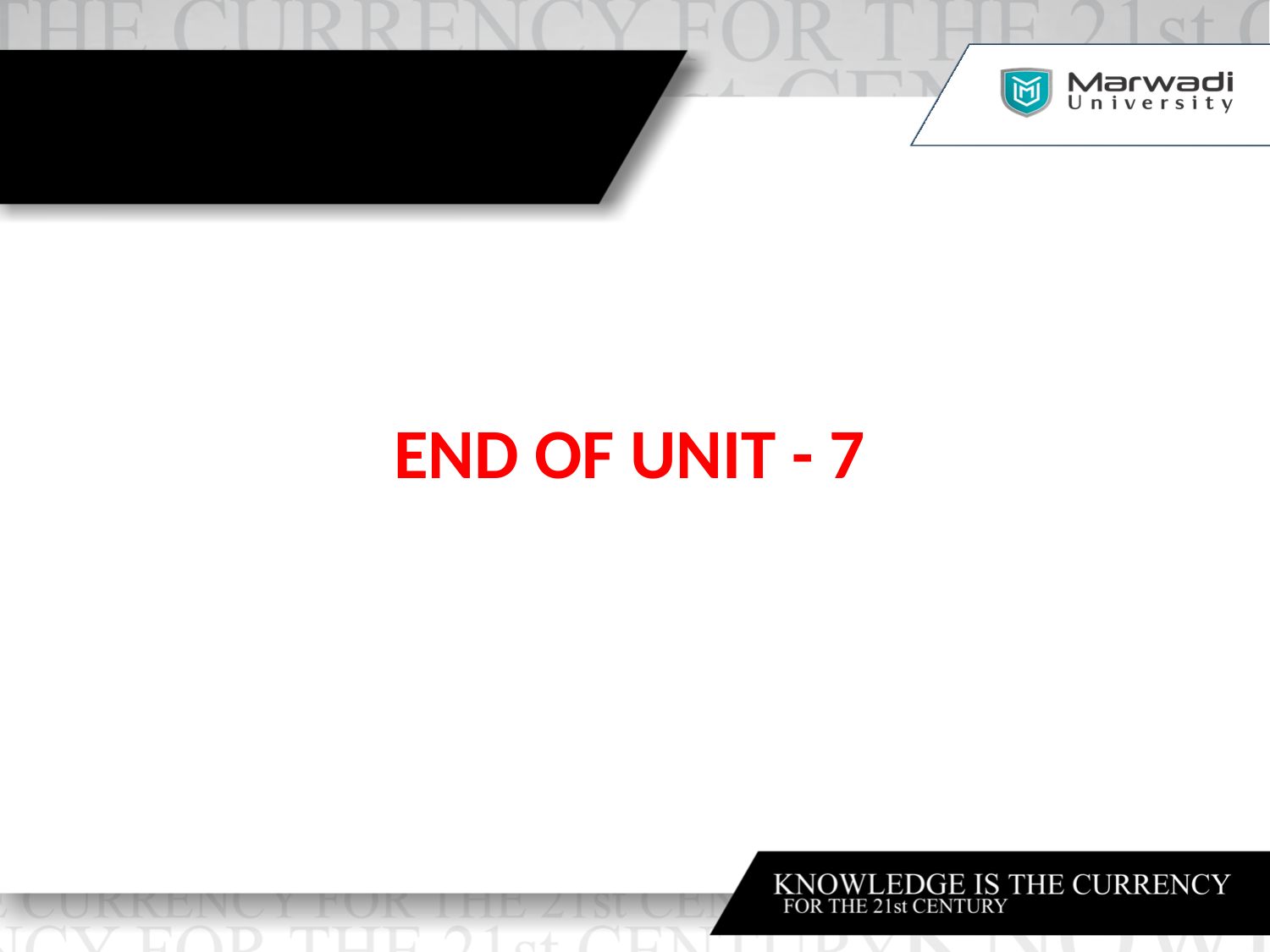

Past History
END OF UNIT - 7